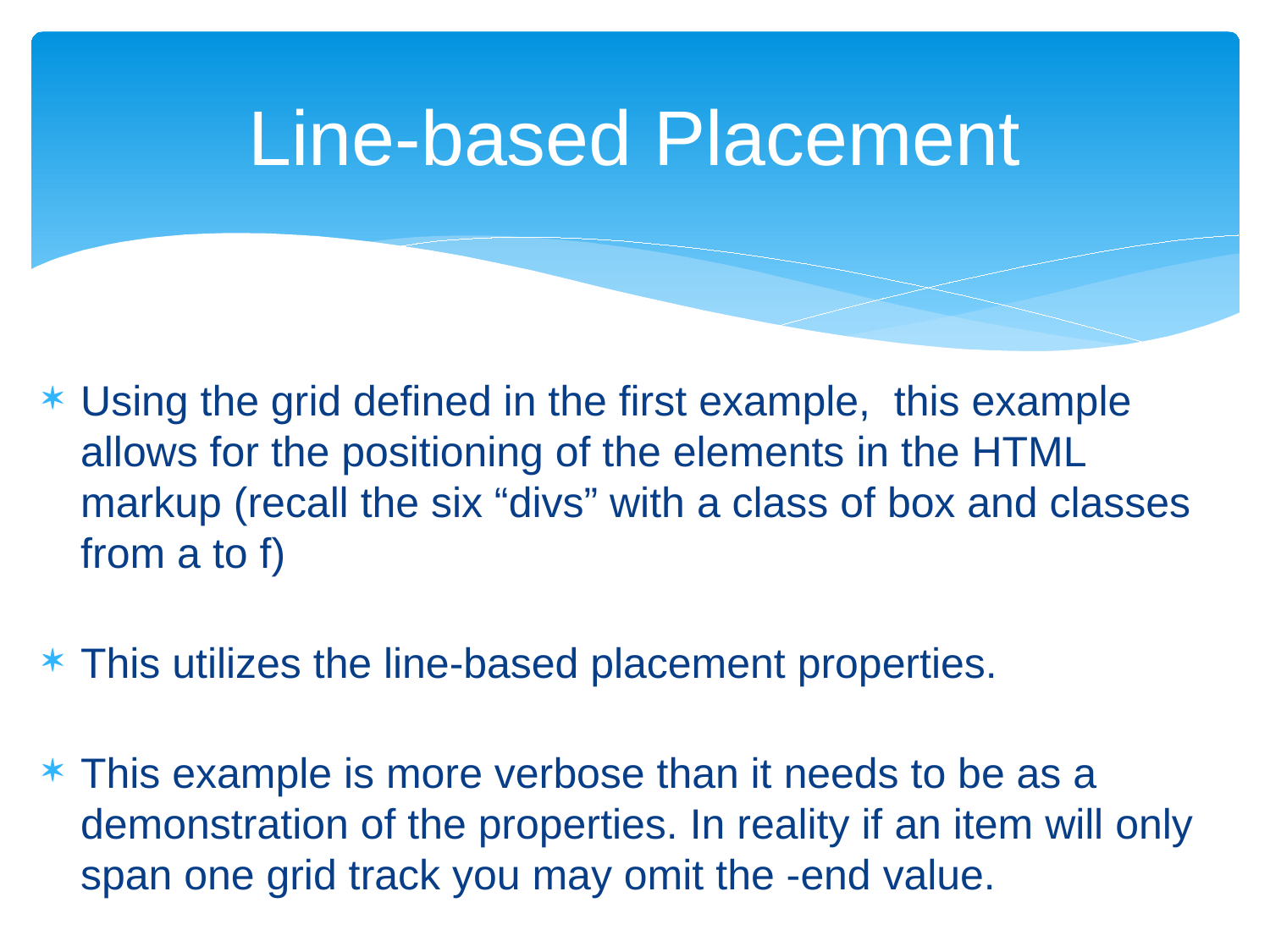

# Line-based Placement
Using the grid defined in the first example,  this example allows for the positioning of the elements in the HTML markup (recall the six “divs” with a class of box and classes from a to f)
This utilizes the line-based placement properties.
This example is more verbose than it needs to be as a demonstration of the properties. In reality if an item will only span one grid track you may omit the -end value.